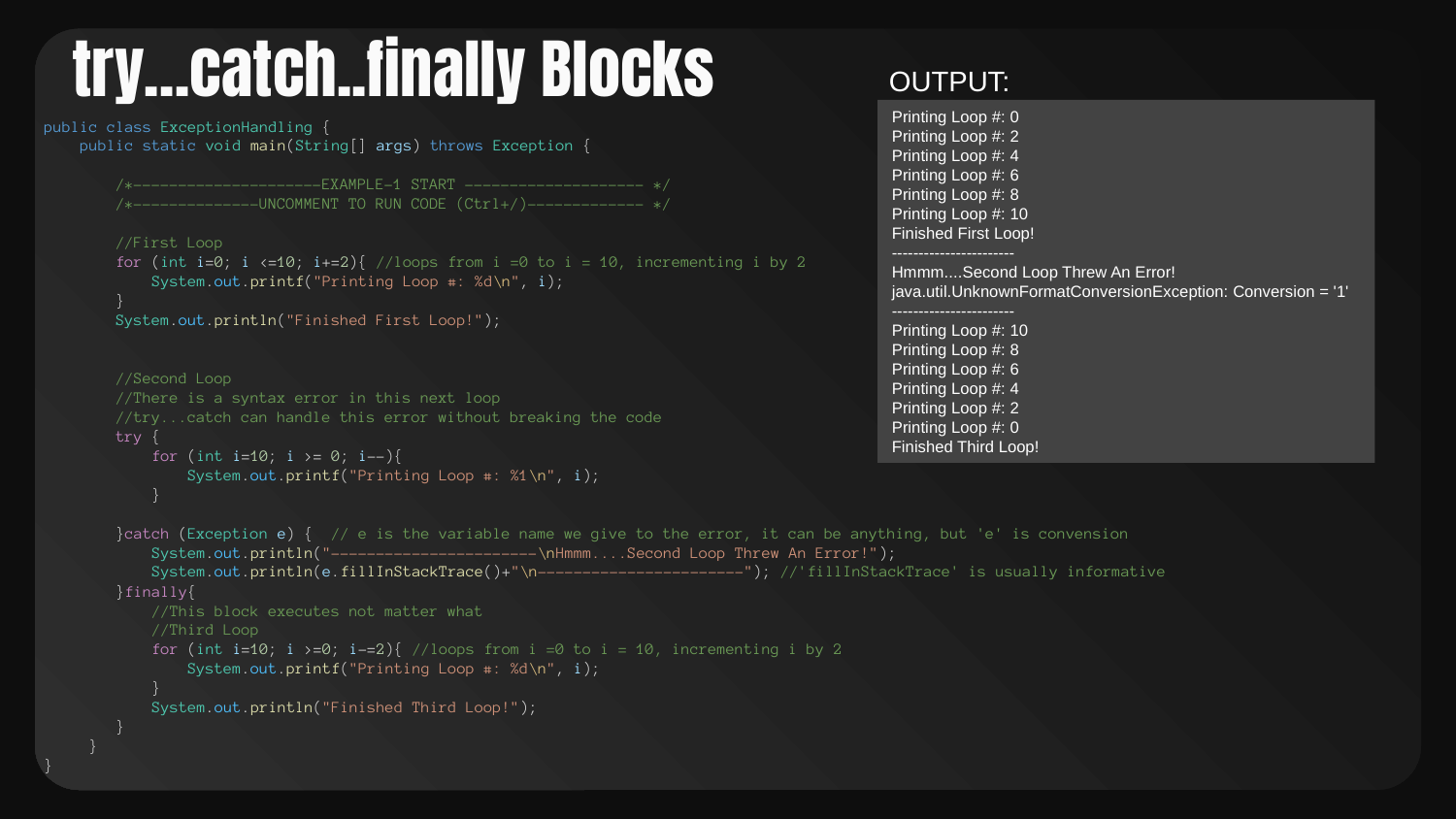

# try…catch..finally Blocks
OUTPUT:
Printing Loop #: 0
Printing Loop #: 2
Printing Loop #: 4
Printing Loop #: 6
Printing Loop #: 8
Printing Loop #: 10
Finished First Loop!
-----------------------
Hmmm....Second Loop Threw An Error!
java.util.UnknownFormatConversionException: Conversion = '1'
-----------------------
Printing Loop #: 10
Printing Loop #: 8
Printing Loop #: 6
Printing Loop #: 4
Printing Loop #: 2
Printing Loop #: 0
Finished Third Loop!
public class ExceptionHandling {
    public static void main(String[] args) throws Exception {

        /*---------------------EXAMPLE-1 START -------------------- */
        /*--------------UNCOMMENT TO RUN CODE (Ctrl+/)------------- */
        //First Loop
        for (int i=0; i <=10; i+=2){ //loops from i =0 to i = 10, incrementing i by 2
            System.out.printf("Printing Loop #: %d\n", i);
        }
        System.out.println("Finished First Loop!");

        //Second Loop
        //There is a syntax error in this next loop
        //try...catch can handle this error without breaking the code
        try {
            for (int i=10; i >= 0; i--){
                System.out.printf("Printing Loop #: %1\n", i);
            }
        }catch (Exception e) {  // e is the variable name we give to the error, it can be anything, but 'e' is convension
            System.out.println("-----------------------\nHmmm....Second Loop Threw An Error!");
            System.out.println(e.fillInStackTrace()+"\n-----------------------"); //'fillInStackTrace' is usually informative
        }finally{
            //This block executes not matter what
            //Third Loop
            for (int i=10; i >=0; i-=2){ //loops from i =0 to i = 10, incrementing i by 2
                System.out.printf("Printing Loop #: %d\n", i);
            }
            System.out.println("Finished Third Loop!");
        }
     }
}